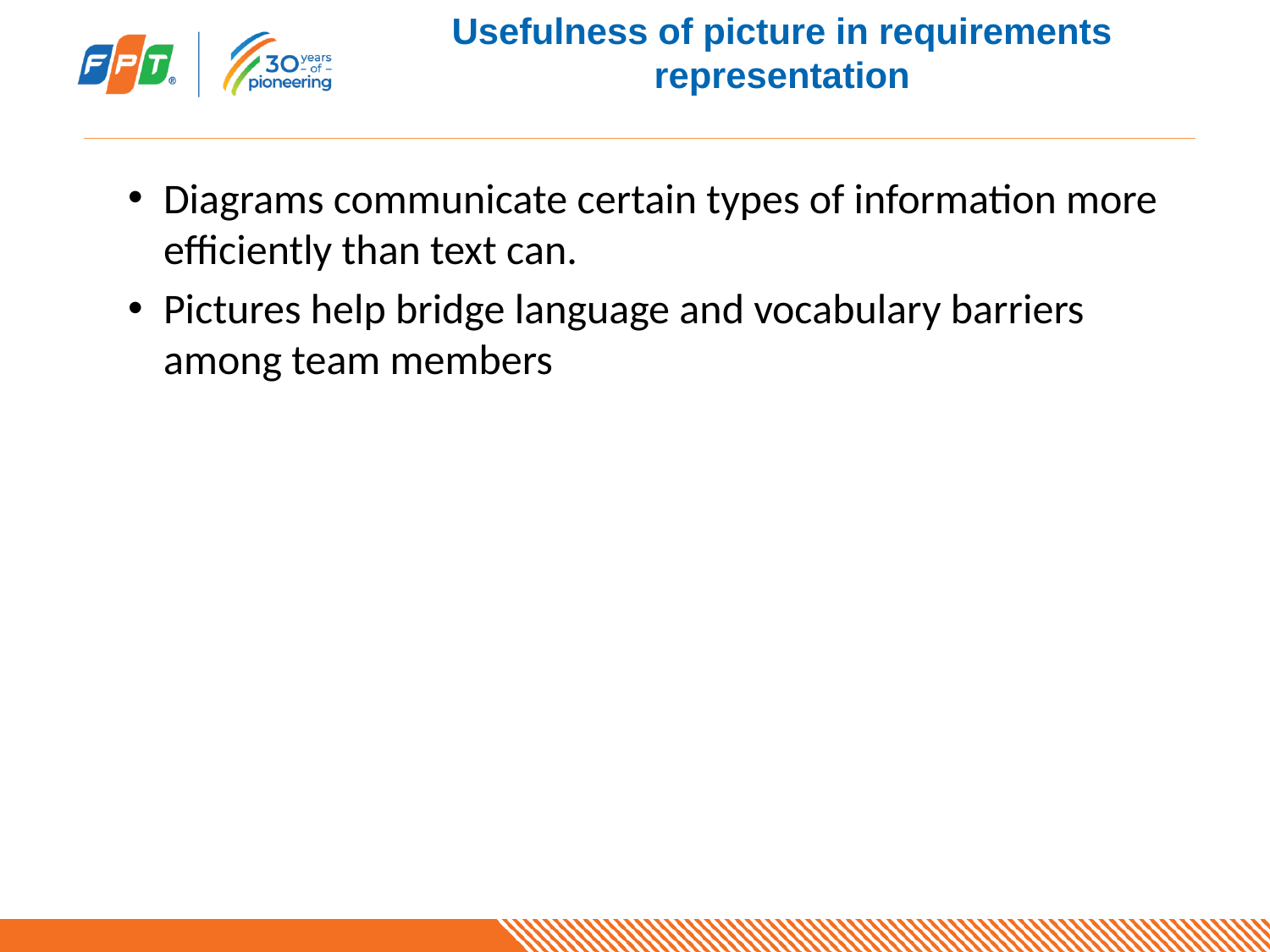

# Usefulness of picture in requirements representation
Diagrams communicate certain types of information more efficiently than text can.
Pictures help bridge language and vocabulary barriers among team members